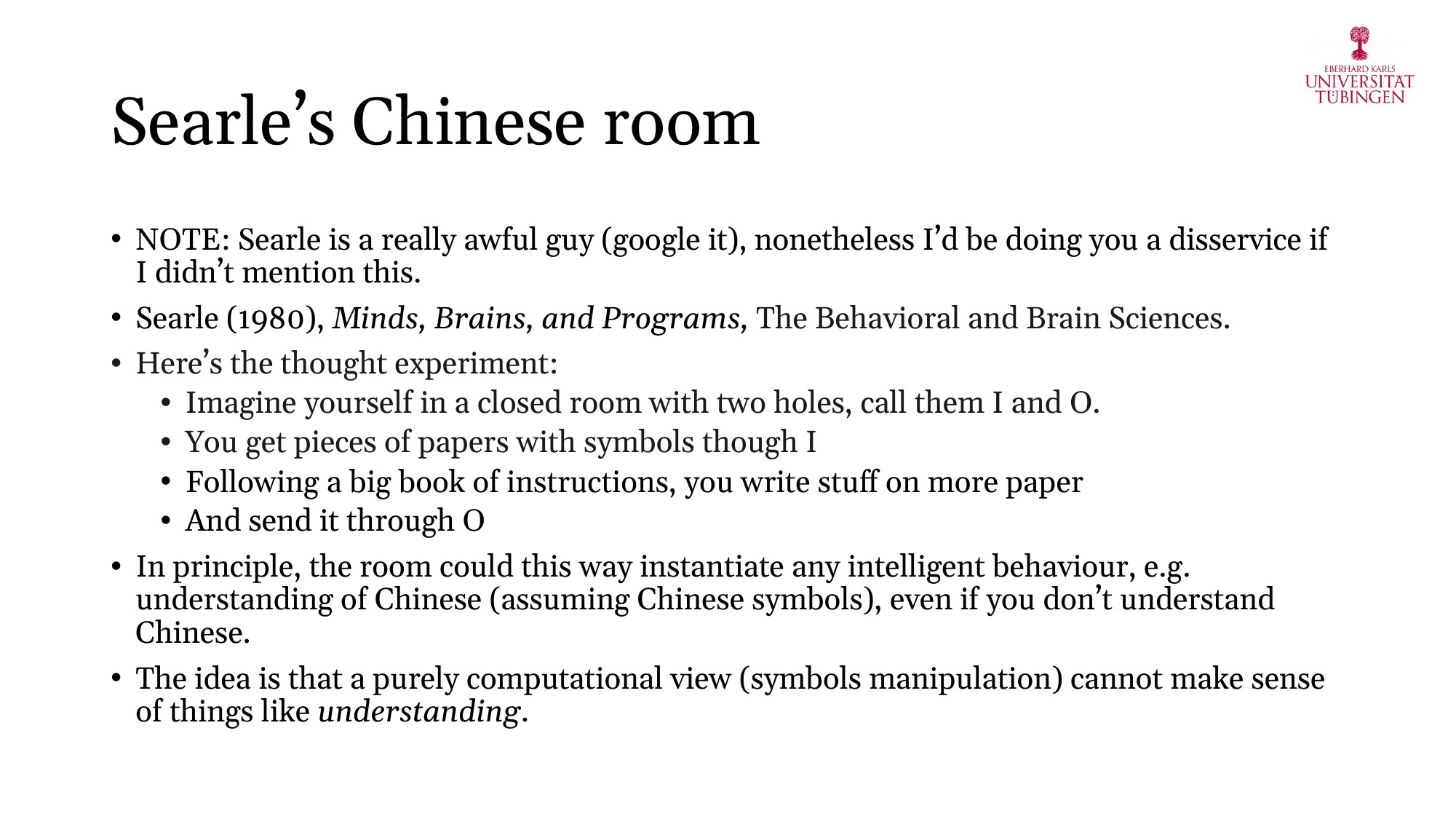

# Searle’s Chinese room
NOTE: Searle is a really awful guy (google it), nonetheless I’d be doing you a disservice if I didn’t mention this.
Searle (1980), Minds, Brains, and Programs, The Behavioral and Brain Sciences.
Here’s the thought experiment:
Imagine yourself in a closed room with two holes, call them I and O.
You get pieces of papers with symbols though I
Following a big book of instructions, you write stuff on more paper
And send it through O
In principle, the room could this way instantiate any intelligent behaviour, e.g. understanding of Chinese (assuming Chinese symbols), even if you don’t understand Chinese.
The idea is that a purely computational view (symbols manipulation) cannot make sense of things like understanding.